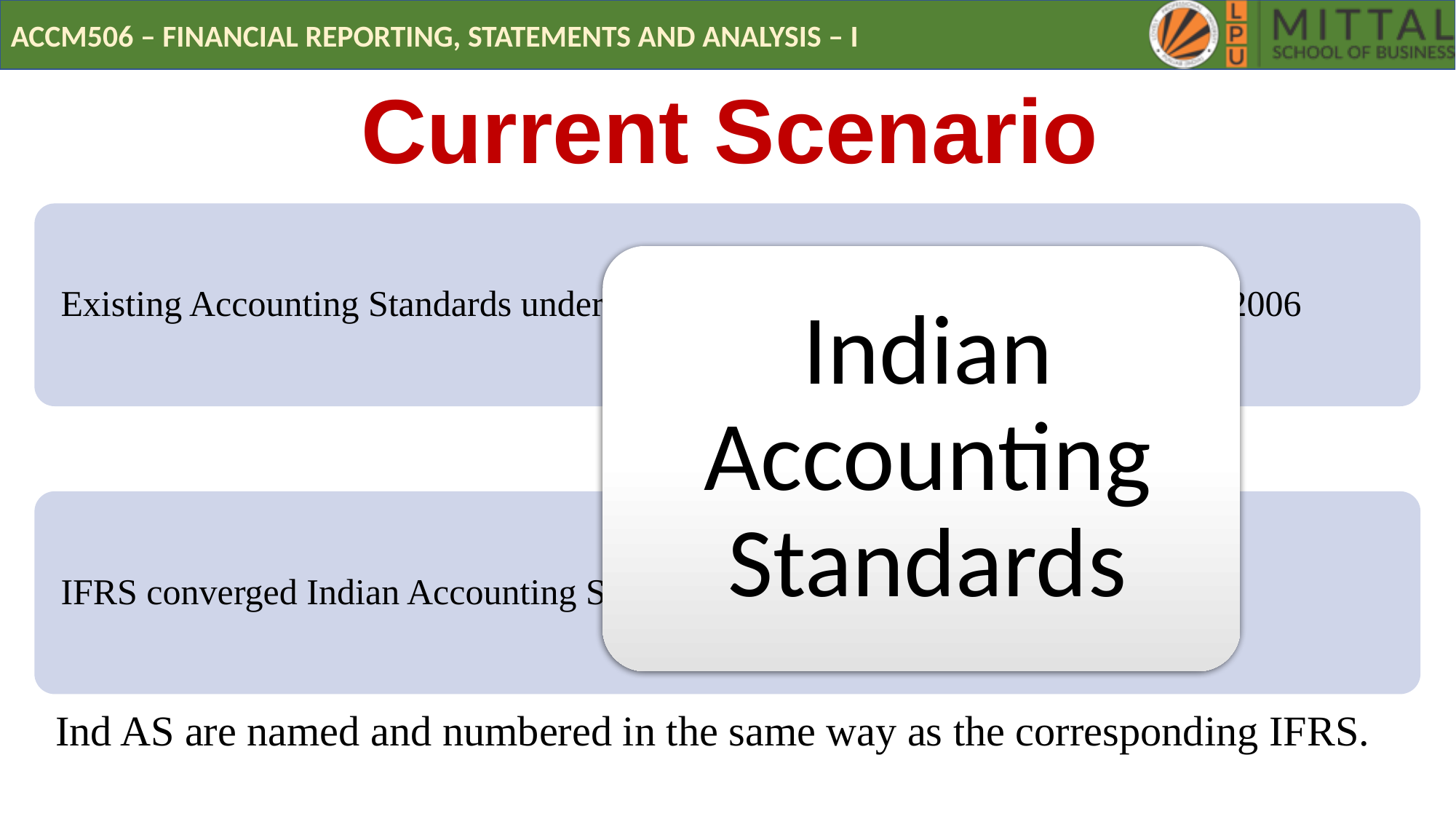

# Current Scenario
IFRS converged Indian Accounting Standards (Ind AS)
Existing Accounting Standards under Companies (Accounting Standard) Rules, 2006
Indian Accounting Standards
Ind AS are named and numbered in the same way as the corresponding IFRS.